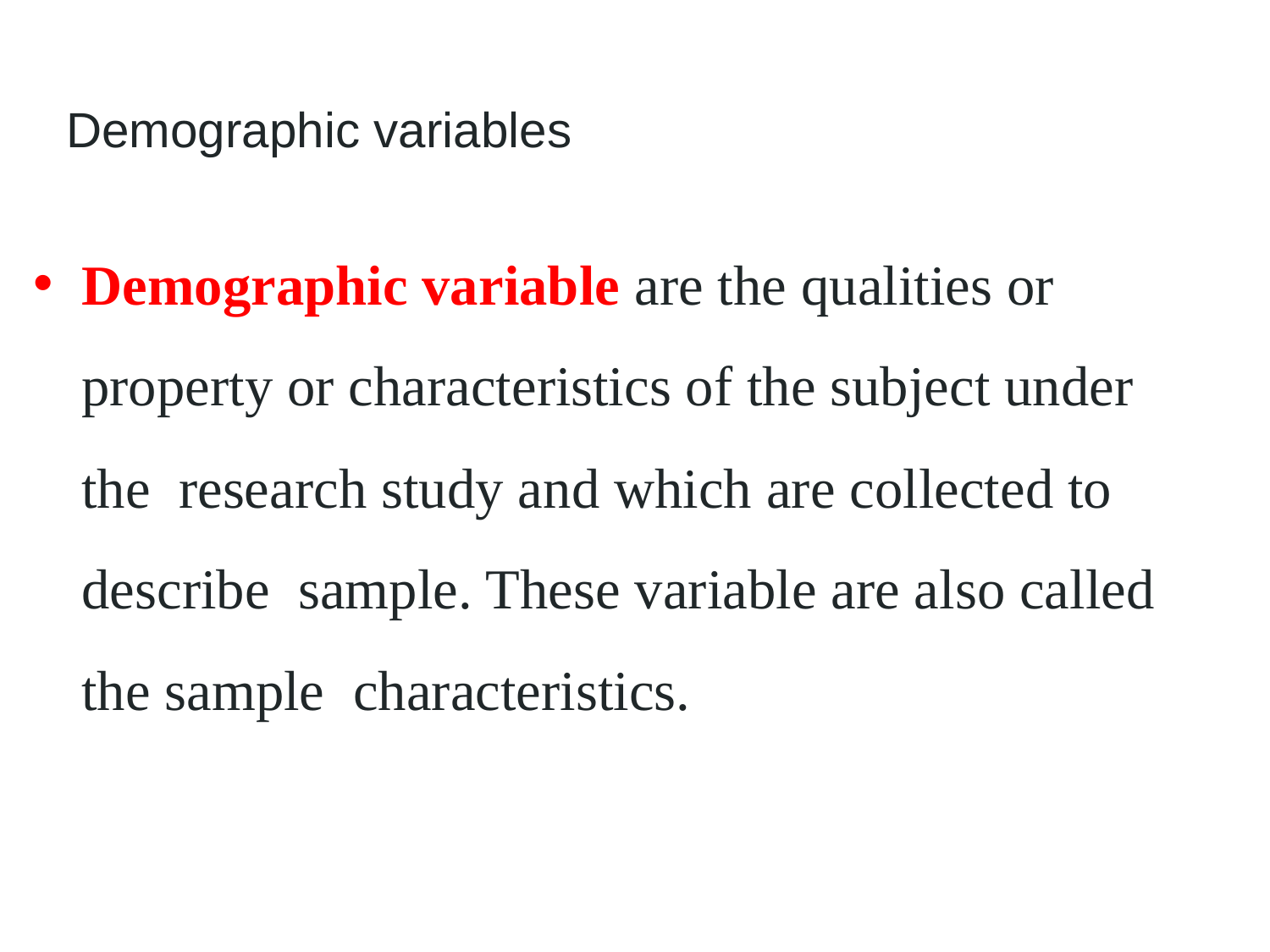

# Demographic variables
Demographic variable are the qualities or  property or characteristics of the subject under the  research study and which are collected to describe  sample. These variable are also called the sample  characteristics.